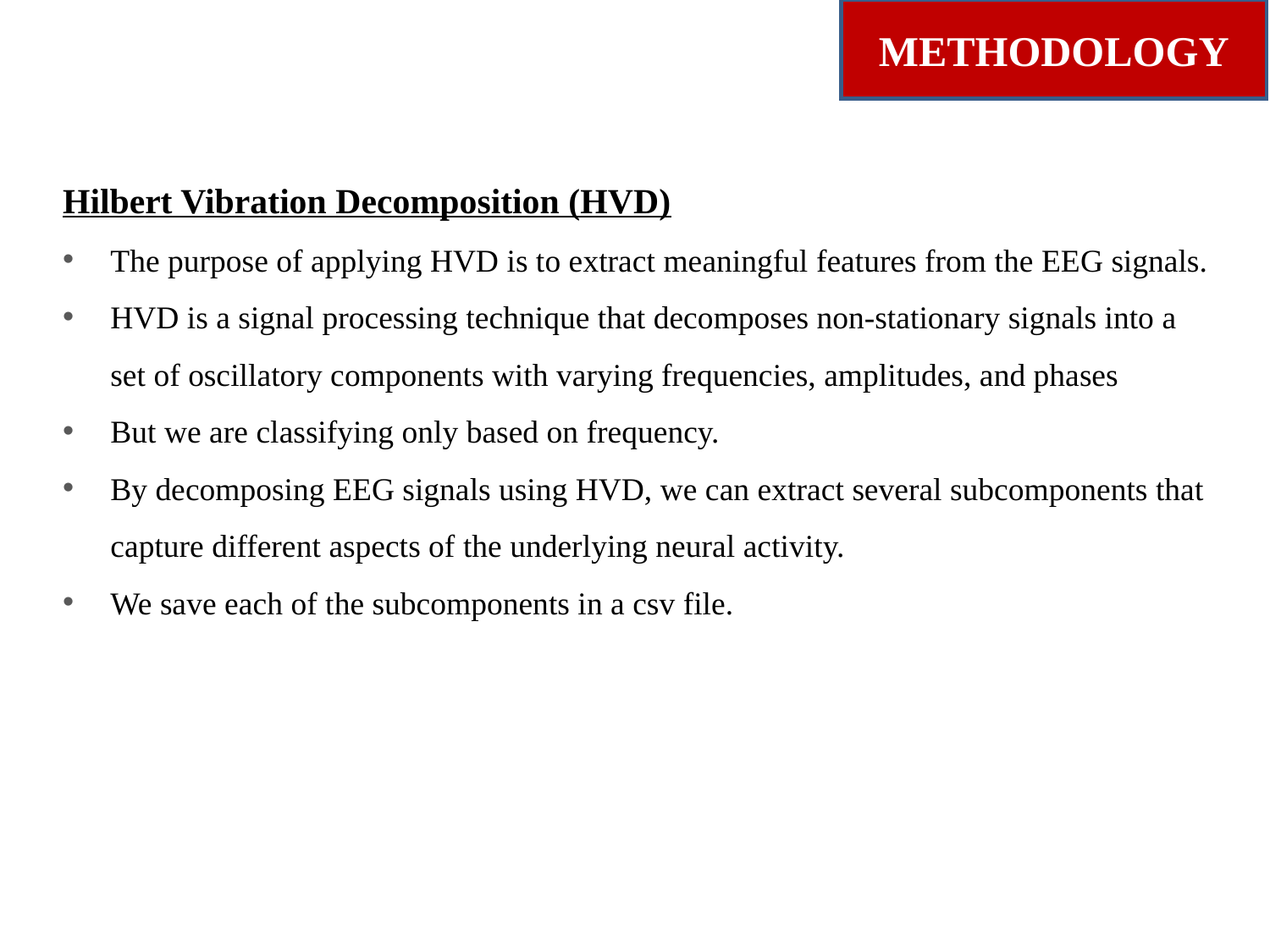

METHODOLOGY
Hilbert Vibration Decomposition (HVD)
The purpose of applying HVD is to extract meaningful features from the EEG signals.
HVD is a signal processing technique that decomposes non-stationary signals into a set of oscillatory components with varying frequencies, amplitudes, and phases
But we are classifying only based on frequency.
By decomposing EEG signals using HVD, we can extract several subcomponents that capture different aspects of the underlying neural activity.
We save each of the subcomponents in a csv file.